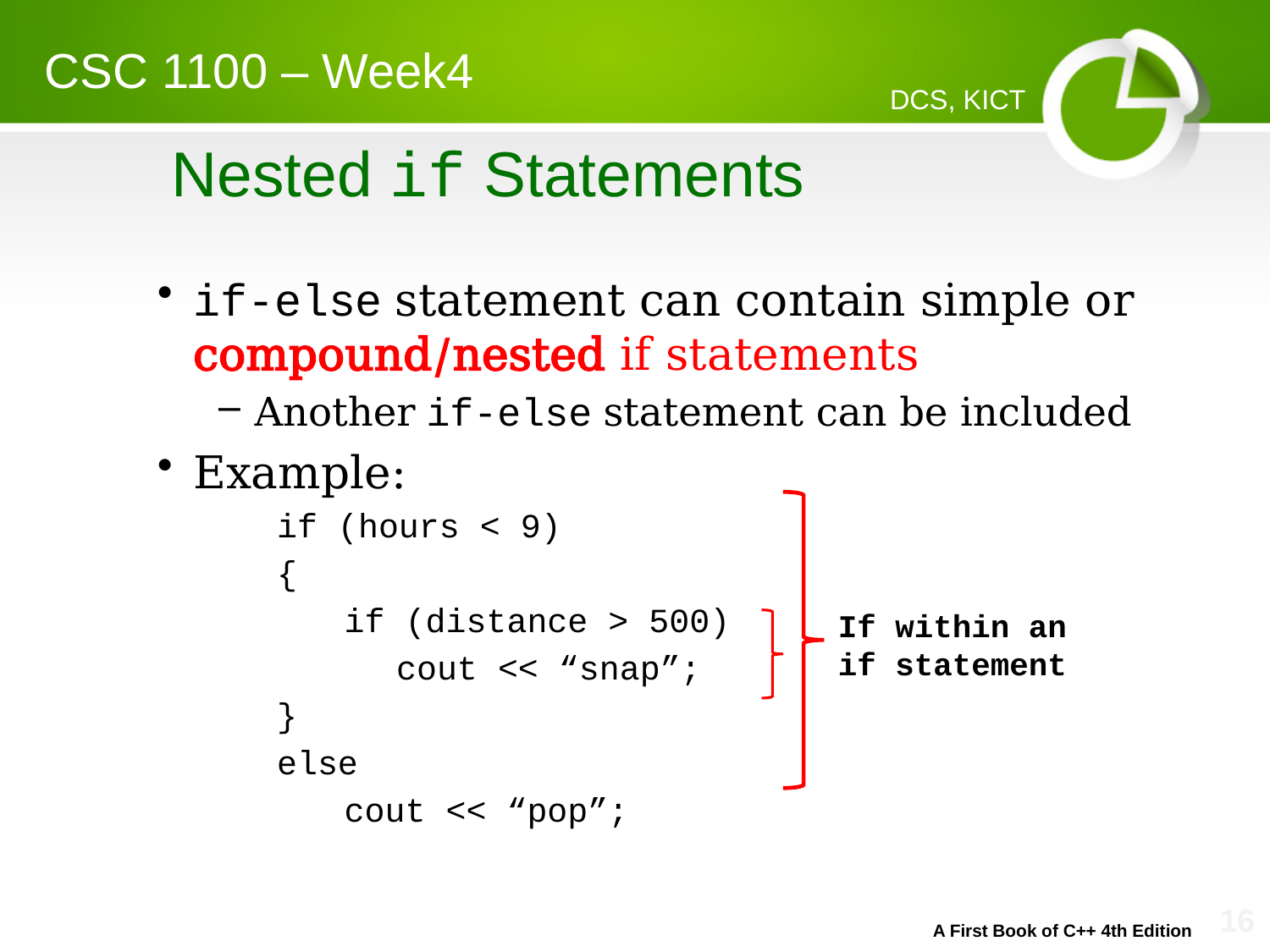

CSC 1100 – Week4
DCS, KICT
16
# Nested if Statements
if-else statement can contain simple or compound/nested if statements
Another if-else statement can be included
Example:
if (hours < 9)
{
if (distance > 500)
cout << “snap”;
}
else
cout << “pop”;

If within an if statement

16
A First Book of C++ 4th Edition